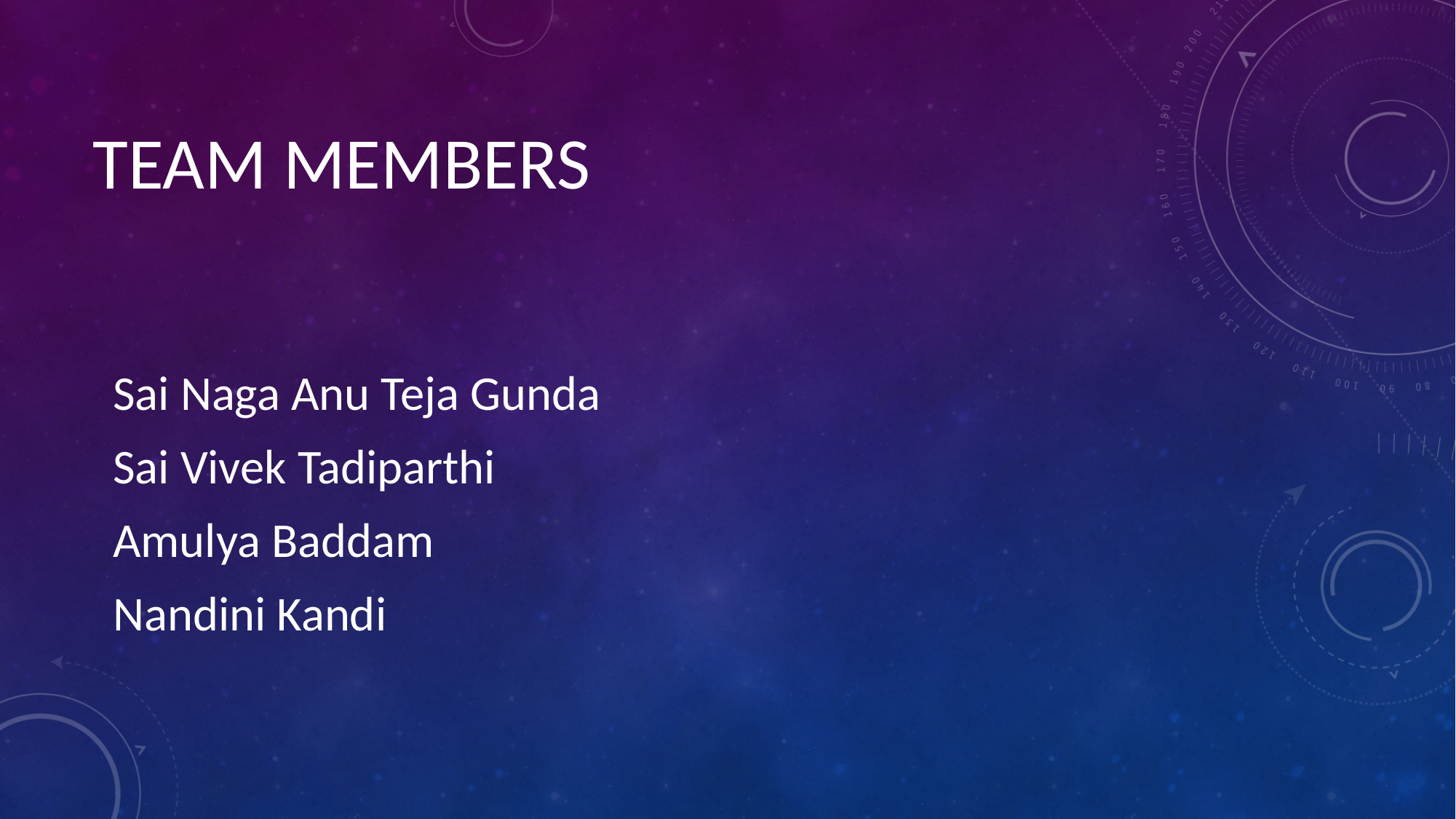

# Team members
Sai Naga Anu Teja Gunda
Sai Vivek Tadiparthi
Amulya Baddam
Nandini Kandi